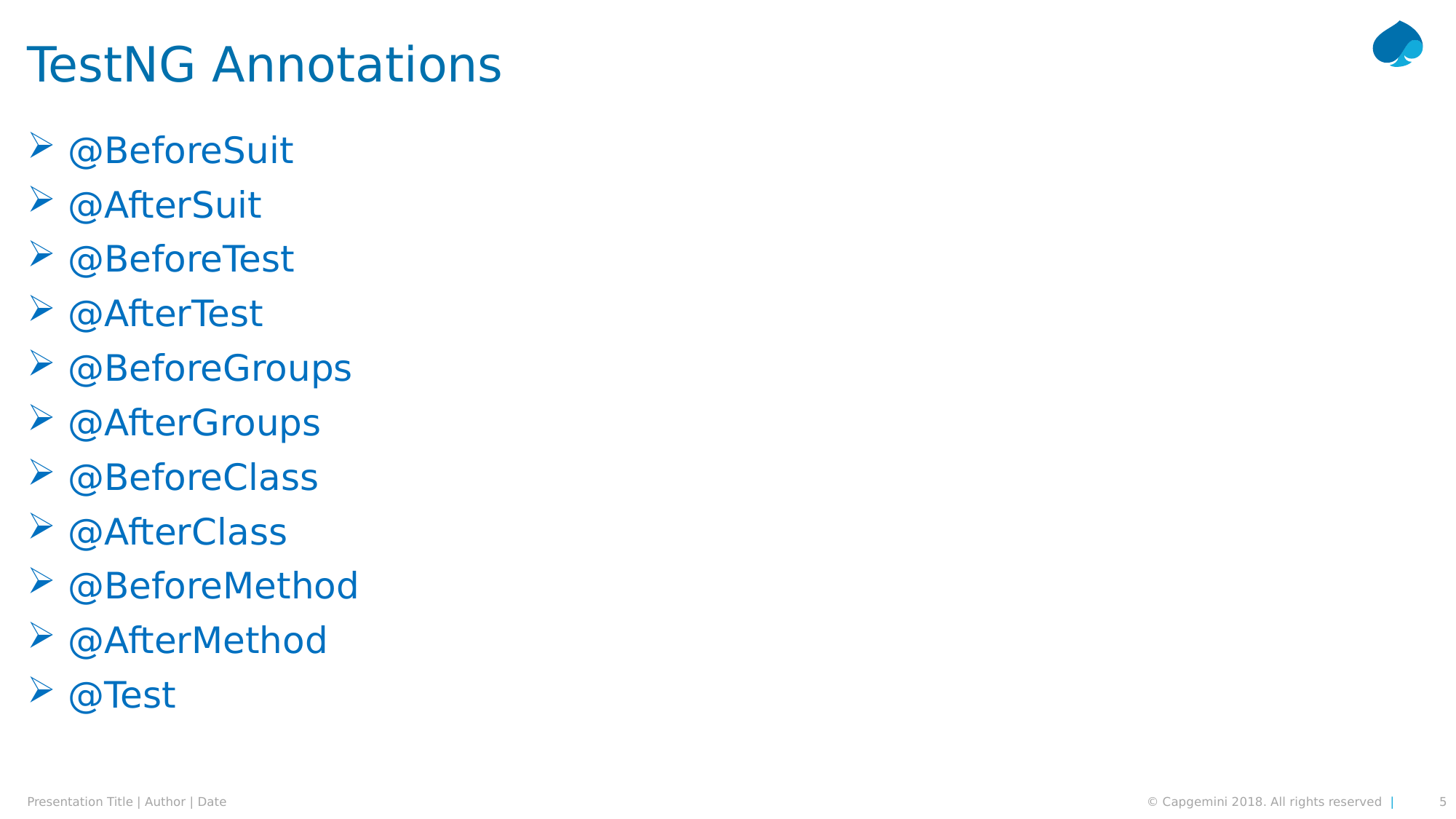

# TestNG Annotations
@BeforeSuit
@AfterSuit
@BeforeTest
@AfterTest
@BeforeGroups
@AfterGroups
@BeforeClass
@AfterClass
@BeforeMethod
@AfterMethod
@Test